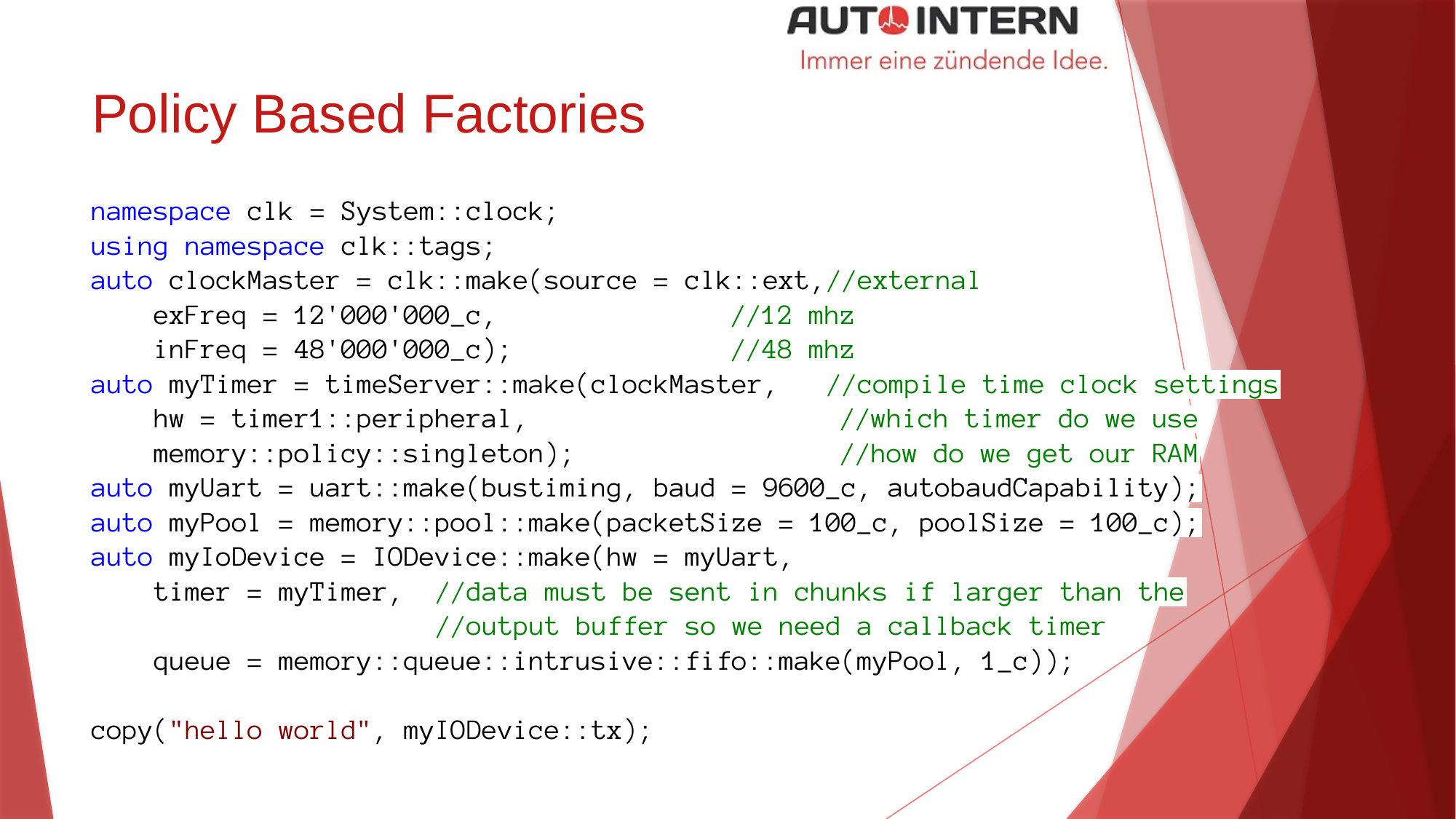

# Policy Based Factories
namespace clk = System::clock;
using namespace clk::tags;
auto clockMaster = clk::make(source = clk::ext,//external
    exFreq = 12'000'000_c,		      //12 mhz
    inFreq = 48'000'000_c);		      //48 mhz
auto myTimer = timeServer::make(clockMaster,   //compile time clock settings
    hw = timer1::peripheral,		      //which timer do we use
    memory::policy::singleton);		      //how do we get our RAM
auto myUart = uart::make(bustiming, baud = 9600_c, autobaudCapability);
auto myPool = memory::pool::make(packetSize = 100_c, poolSize = 100_c);
auto myIoDevice = IODevice::make(hw = myUart,
    timer = myTimer,  //data must be sent in chunks if larger than the
                      //output buffer so we need a callback timer
    queue = memory::queue::intrusive::fifo::make(myPool, 1_c));

copy("hello world", myIODevice::tx);